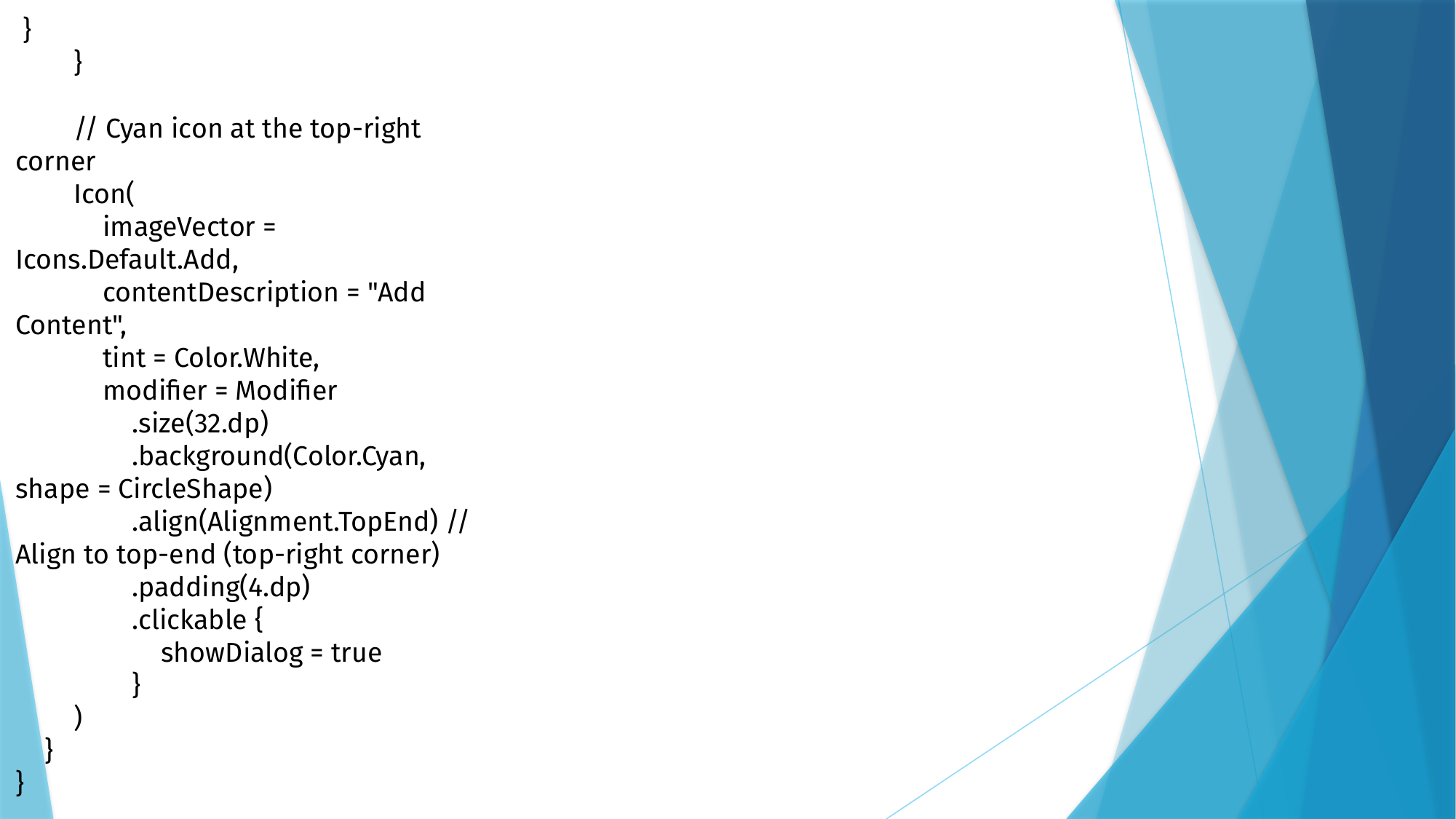

}
        }

        // Cyan icon at the top-right corner
        Icon(
            imageVector = Icons.Default.Add,
            contentDescription = "Add Content",
            tint = Color.White,
            modifier = Modifier
                .size(32.dp)
                .background(Color.Cyan, shape = CircleShape)
                .align(Alignment.TopEnd) // Align to top-end (top-right corner)
                .padding(4.dp)
                .clickable {
                    showDialog = true
                }
        )
    }
}